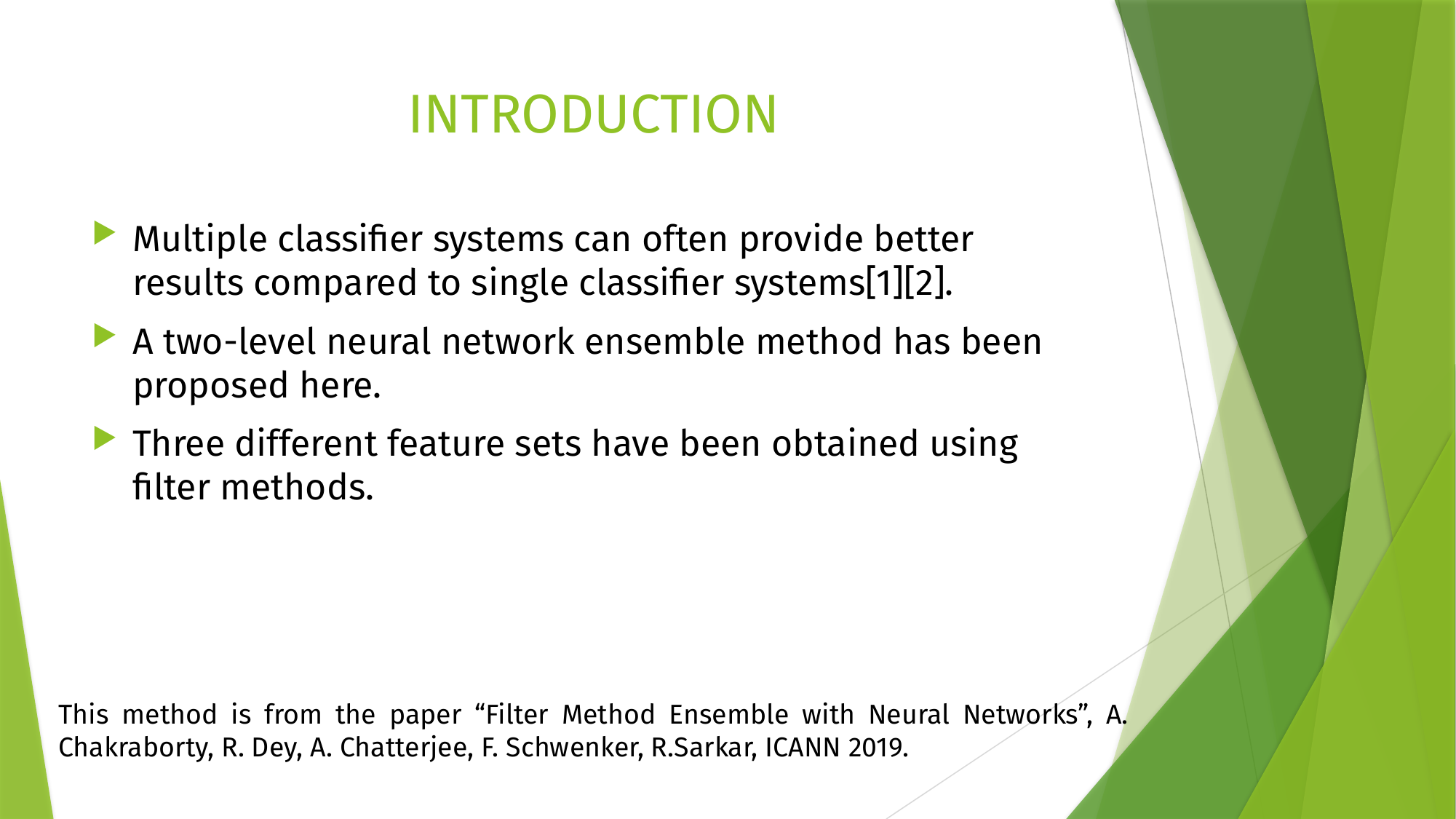

# INTRODUCTION
Multiple classifier systems can often provide better results compared to single classifier systems[1][2].
A two-level neural network ensemble method has been proposed here.
Three different feature sets have been obtained using filter methods.

This method is from the paper “Filter Method Ensemble with Neural Networks”, A. Chakraborty, R. Dey, A. Chatterjee, F. Schwenker, R.Sarkar, ICANN 2019.